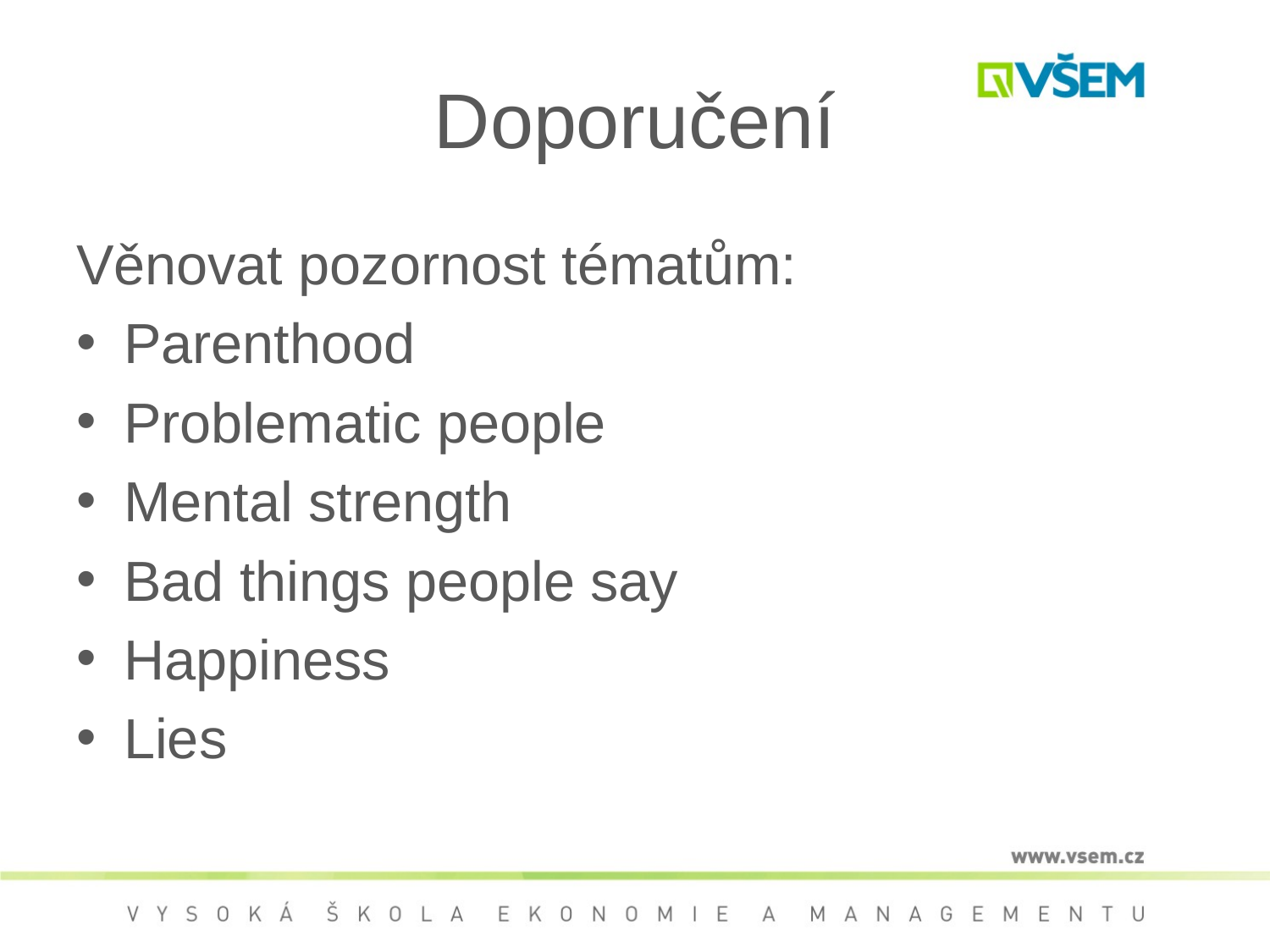

# Doporučení
Věnovat pozornost tématům:
Parenthood
Problematic people
Mental strength
Bad things people say
Happiness
Lies